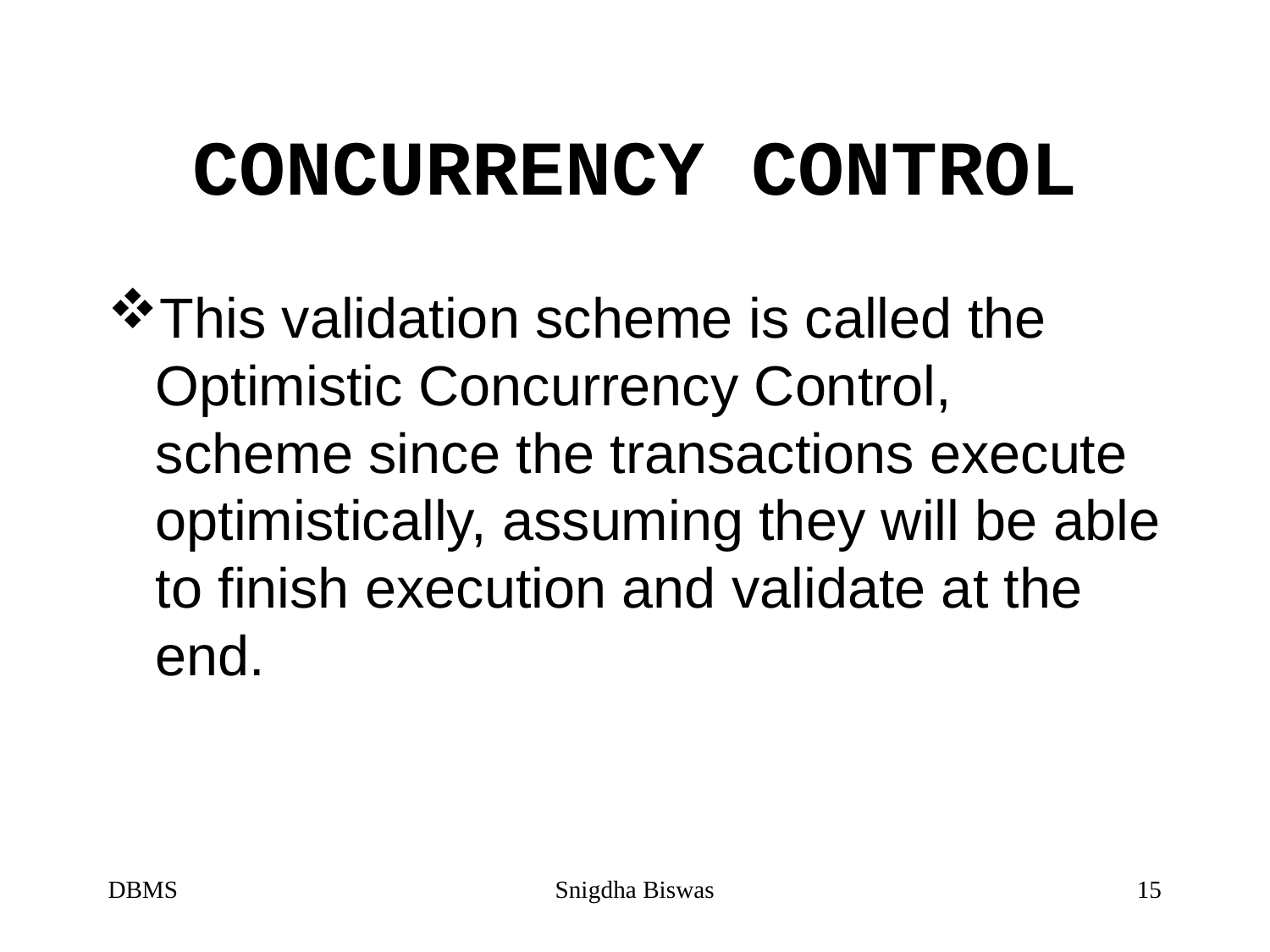

# CONCURRENCY CONTROL
This validation scheme is called the Optimistic Concurrency Control, scheme since the transactions execute optimistically, assuming they will be able to finish execution and validate at the end.

DBMS
Snigdha Biswas
15